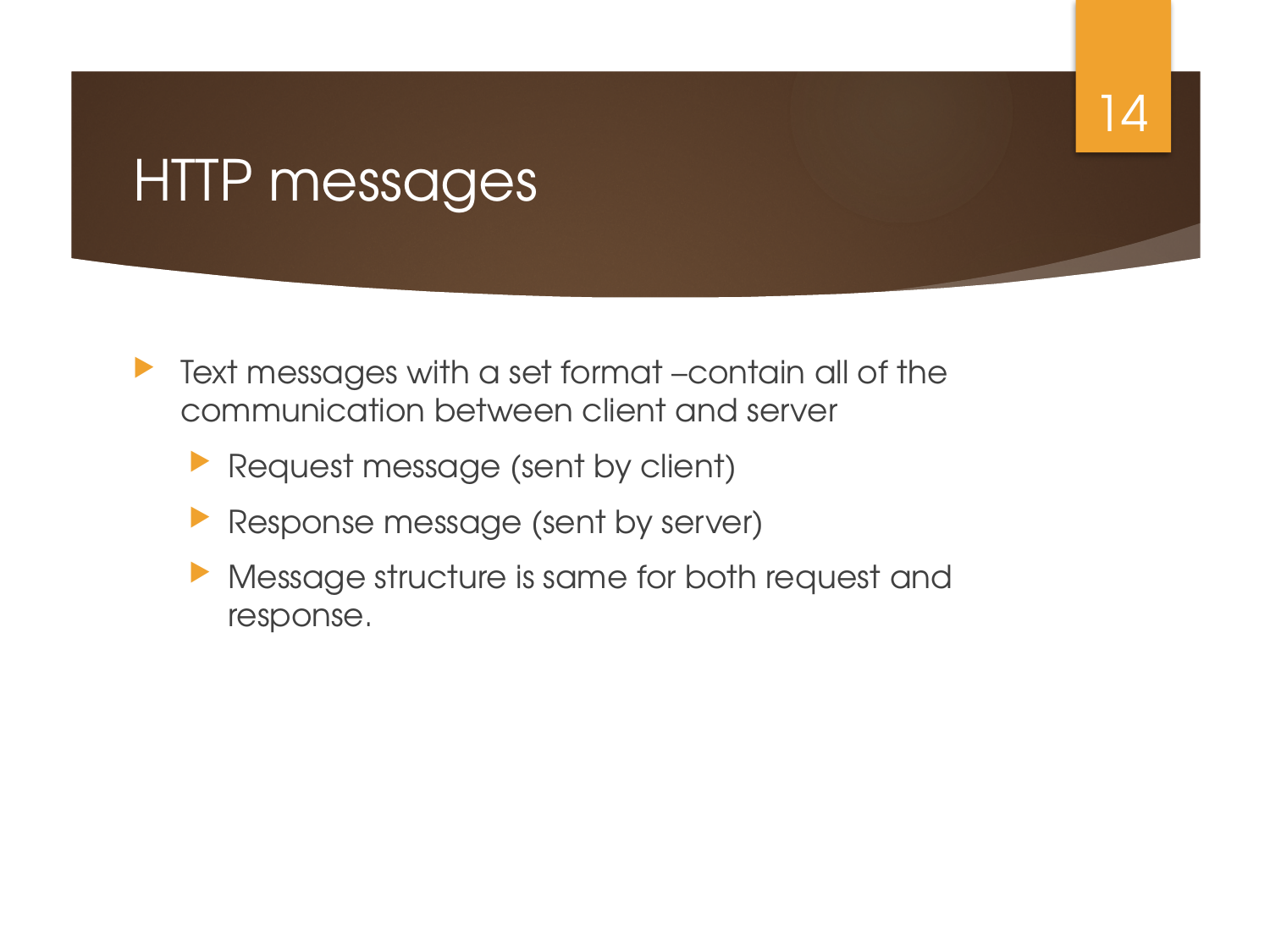

14
# HTTP messages
Text messages with a set format –contain all of the communication between client and server
Request message (sent by client)
Response message (sent by server)
Message structure is same for both request and response.